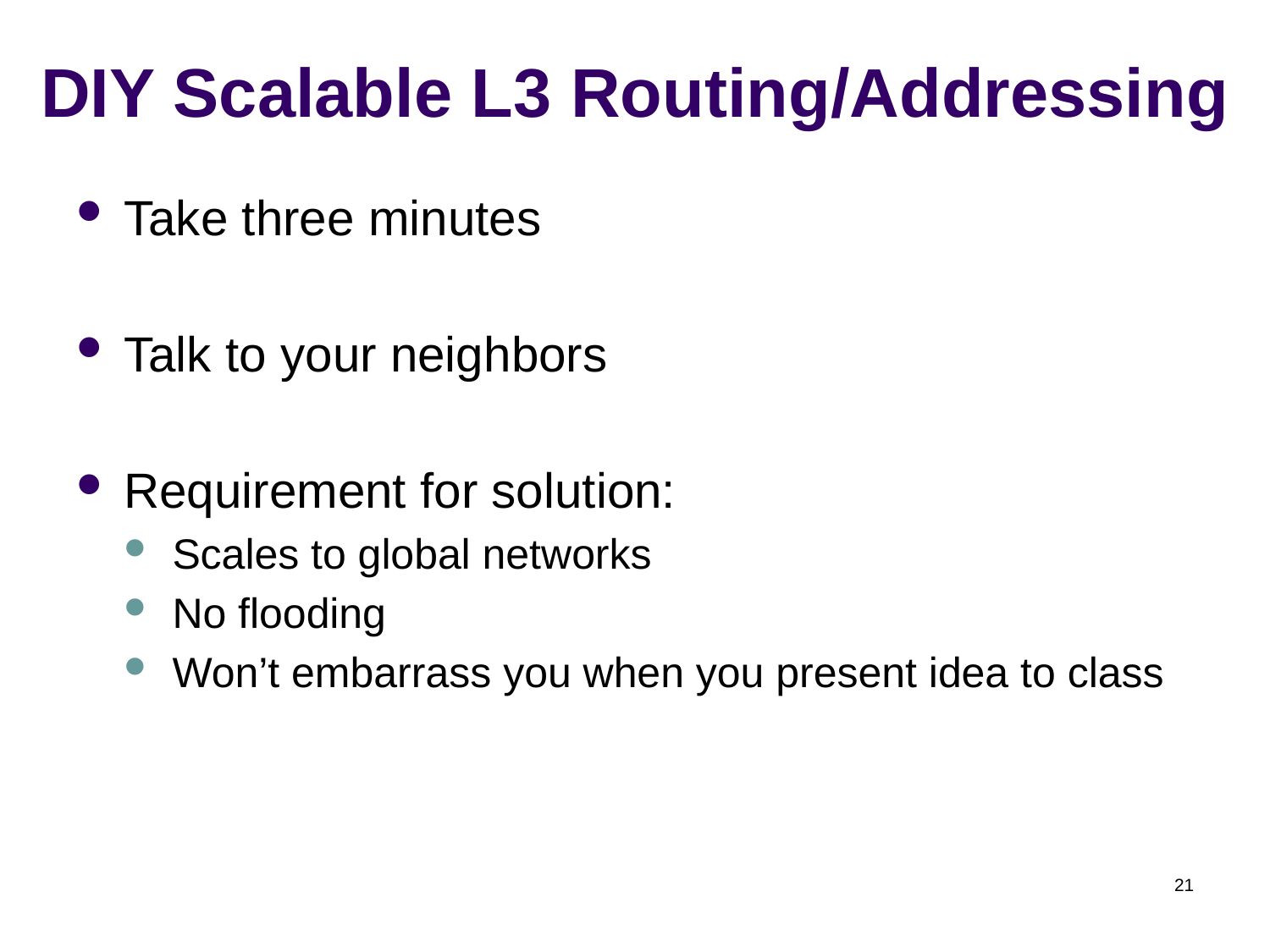

# DIY Scalable L3 Routing/Addressing
Take three minutes

Talk to your neighbors

Requirement for solution:
Scales to global networks
No flooding
Won’t embarrass you when you present idea to class
21